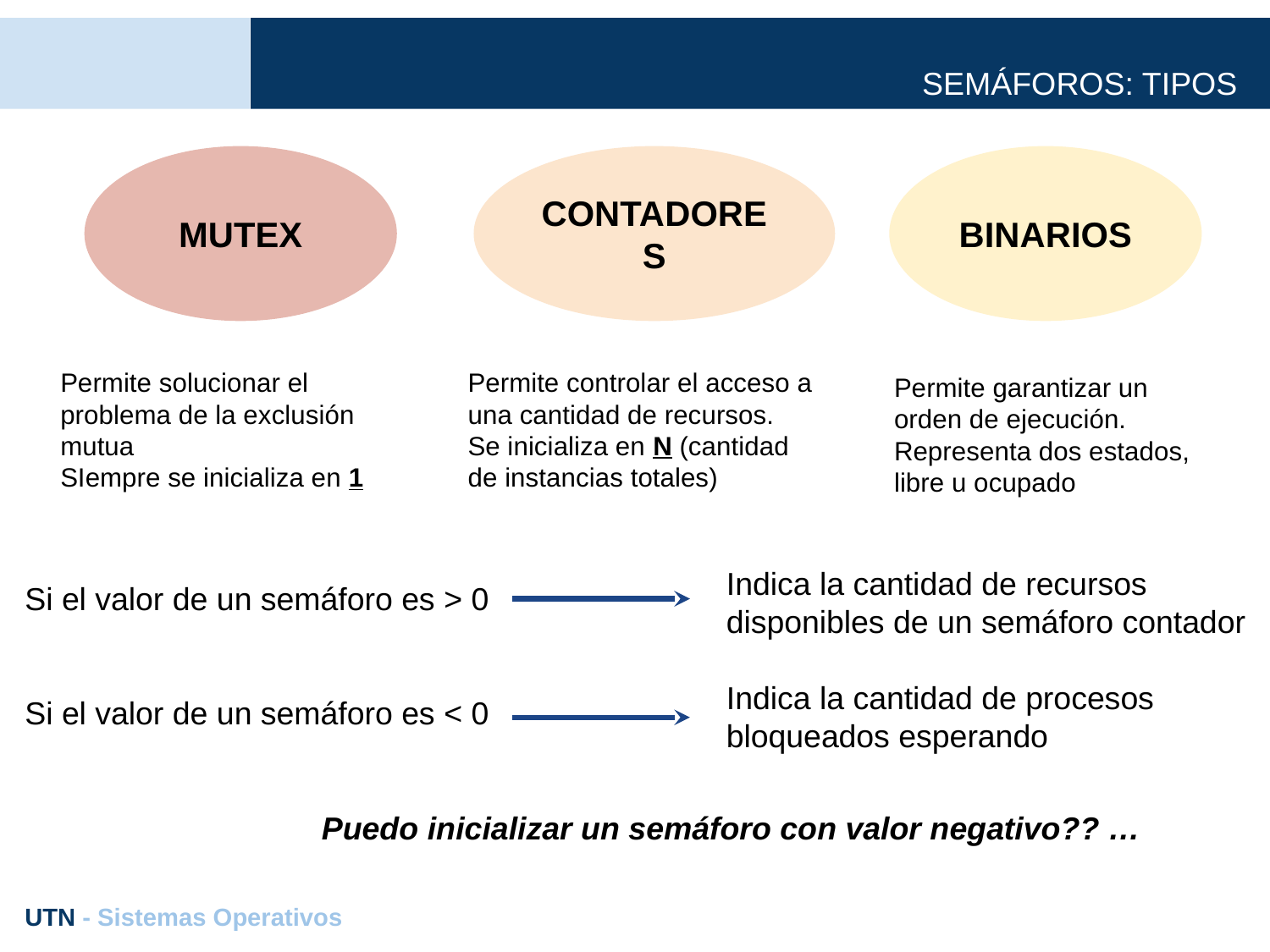

# SEMÁFOROS: TIPOS
MUTEX
CONTADORES
BINARIOS
Permite solucionar el problema de la exclusión mutua
SIempre se inicializa en 1
Permite controlar el acceso a una cantidad de recursos.
Se inicializa en N (cantidad de instancias totales)
Permite garantizar un orden de ejecución.
Representa dos estados, libre u ocupado
Indica la cantidad de recursos disponibles de un semáforo contador

Indica la cantidad de procesos bloqueados esperando
Si el valor de un semáforo es > 0

Si el valor de un semáforo es < 0
Puedo inicializar un semáforo con valor negativo?? …
UTN - Sistemas Operativos